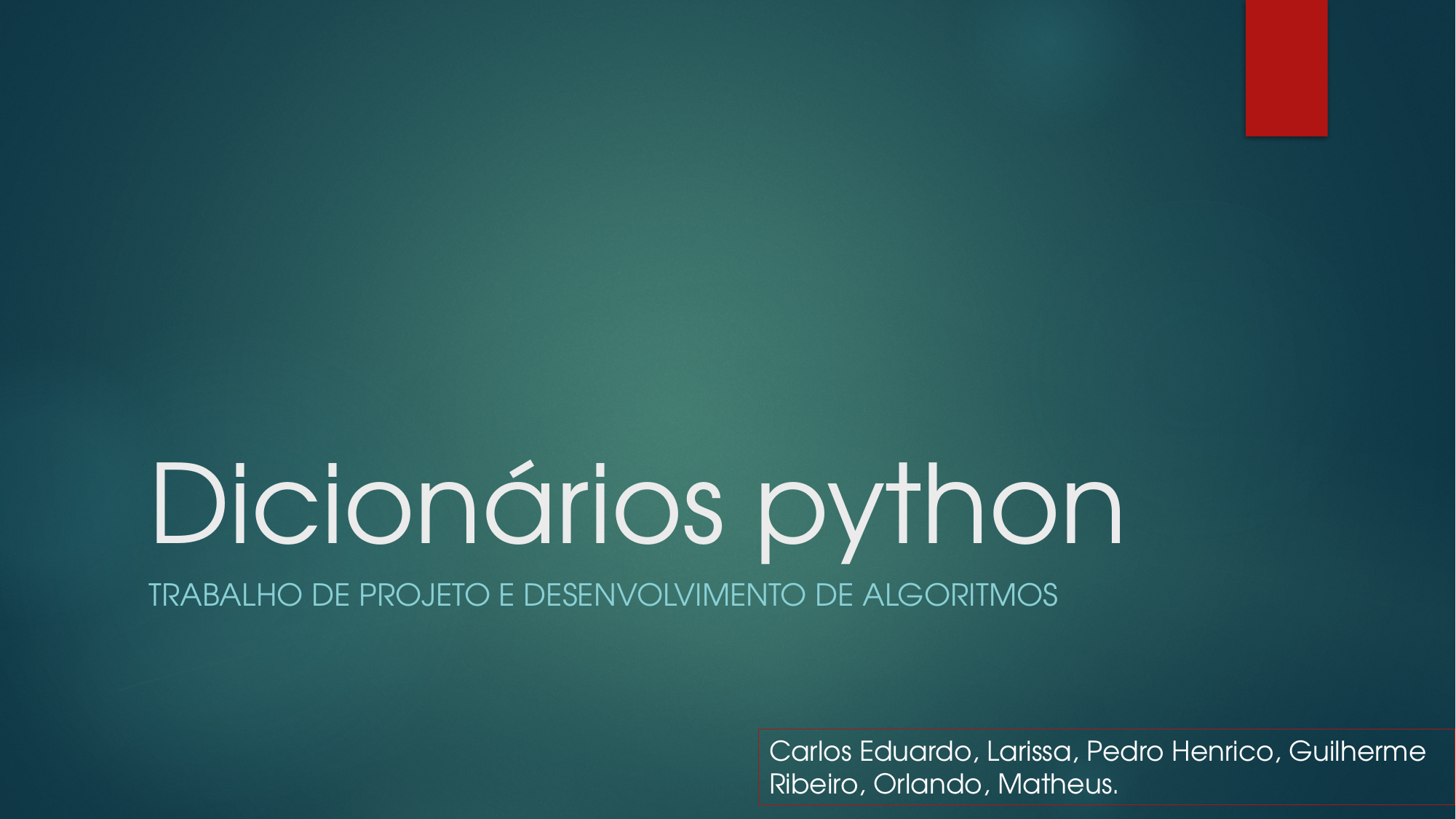

# Dicionários python
TrAbalho de projeto e desenvolvimento de algoritmos
Carlos Eduardo, Larissa, Pedro Henrico, Guilherme Ribeiro, Orlando, Matheus.